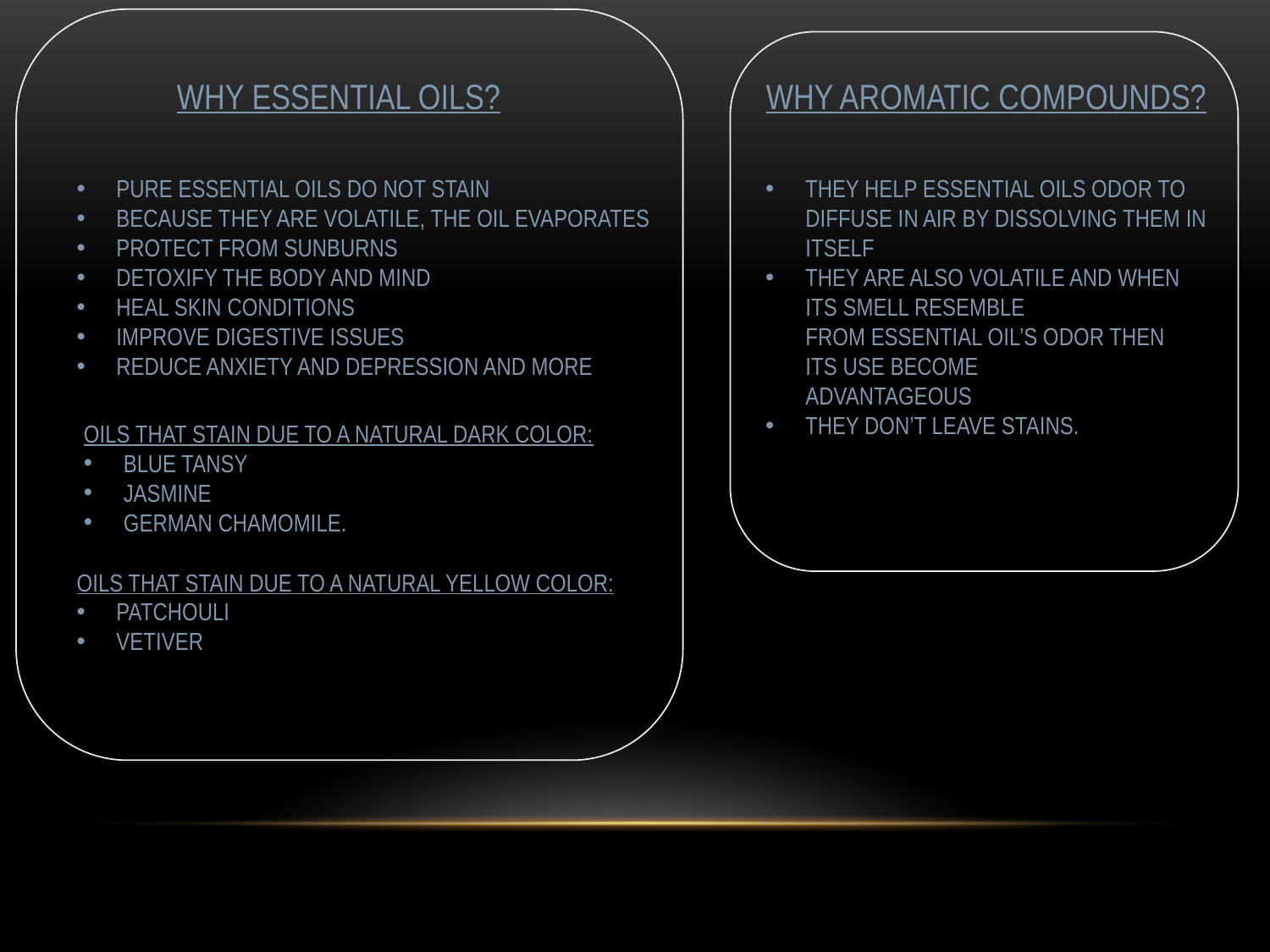

Why essential oils?
Why aromatic compounds?
They help essential oils odor to
       diffuse in air by dissolving them in
       itself
They are also volatile and when
       its smell resemble
       From essential oil’s odor then
       its use become
       Advantageous
They don’t leave stains.
pure essential oils do not stain
Because they are volatile, the oil evaporates
Protect from sunburns
Detoxify the body and mind
Heal skin conditions
Improve digestive issues
Reduce anxiety and depression And More
Oils that stain due to a natural dark color:
Blue Tansy
Jasmine
German Chamomile.
Oils that stain due to a natural yellow color:
Patchouli
Vetiver